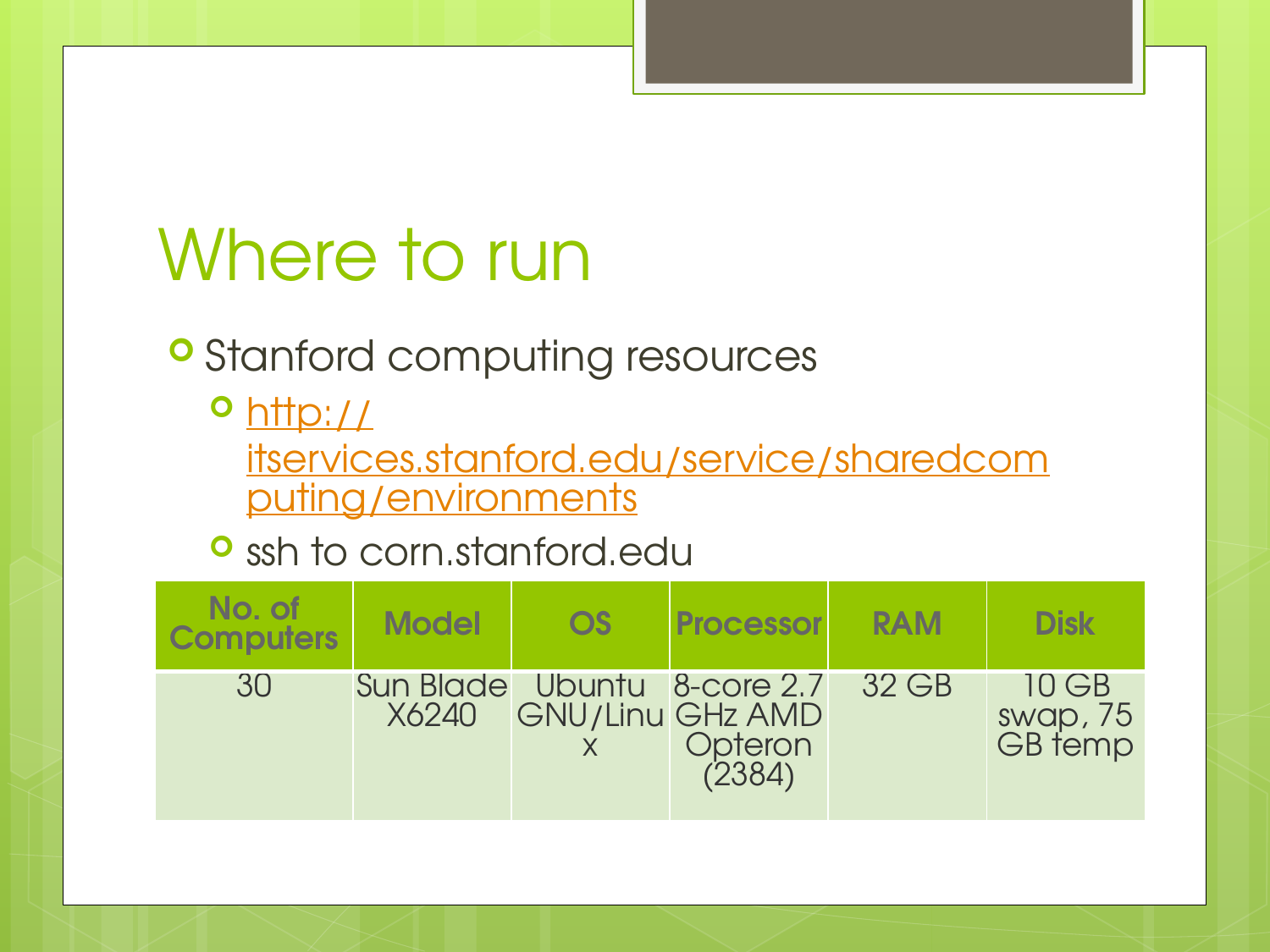

# Where to run
Stanford computing resources
http://itservices.stanford.edu/service/sharedcomputing/environments
ssh to corn.stanford.edu
| No. of Computers | Model | OS | Processor | RAM | Disk |
| --- | --- | --- | --- | --- | --- |
| 30 | Sun Blade X6240 | Ubuntu GNU/Linux | 8-core 2.7 GHz AMD Opteron (2384) | 32 GB | 10 GB swap, 75 GB temp |